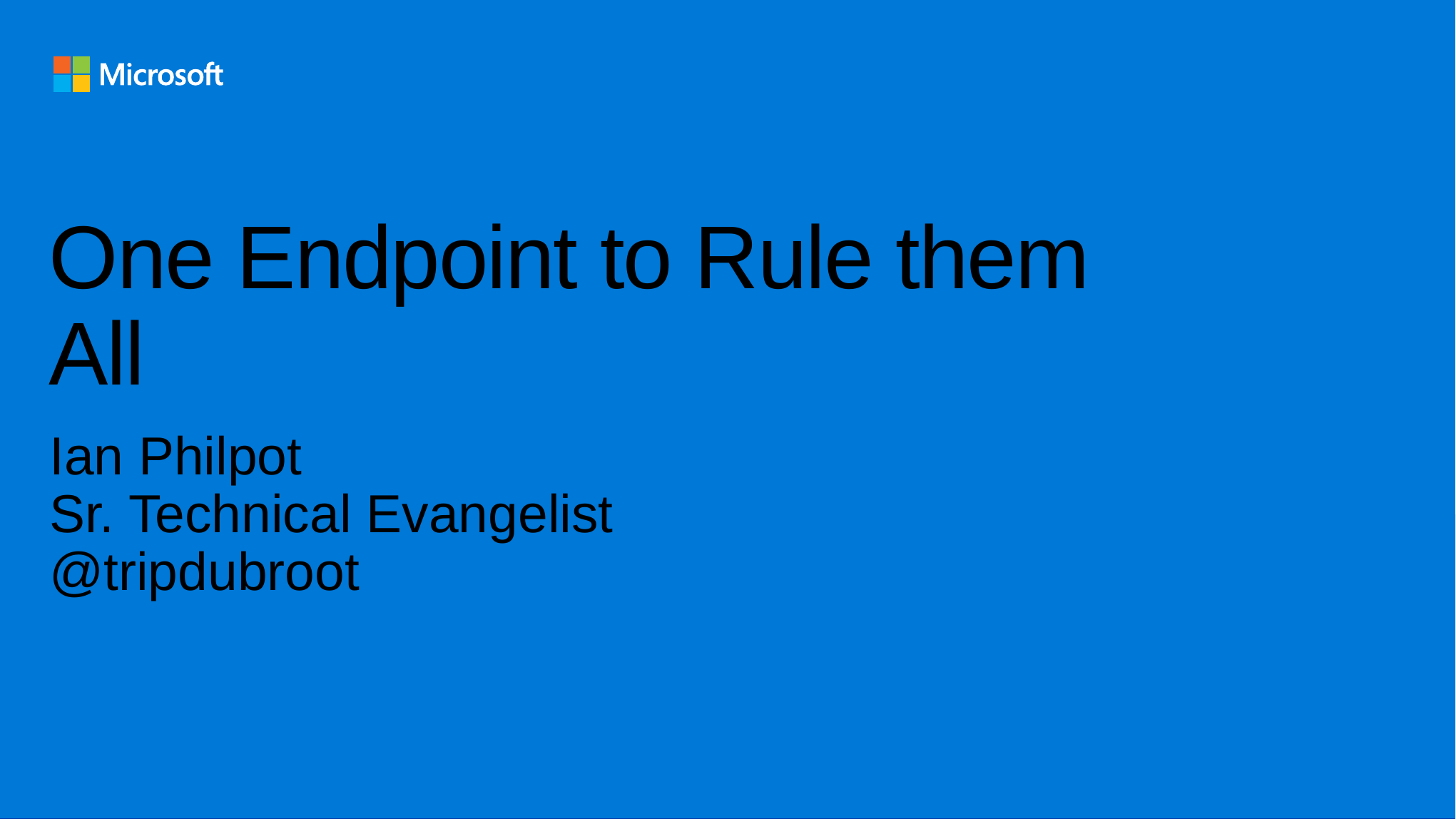

# One Endpoint to Rule them All
Ian Philpot
Sr. Technical Evangelist
@tripdubroot